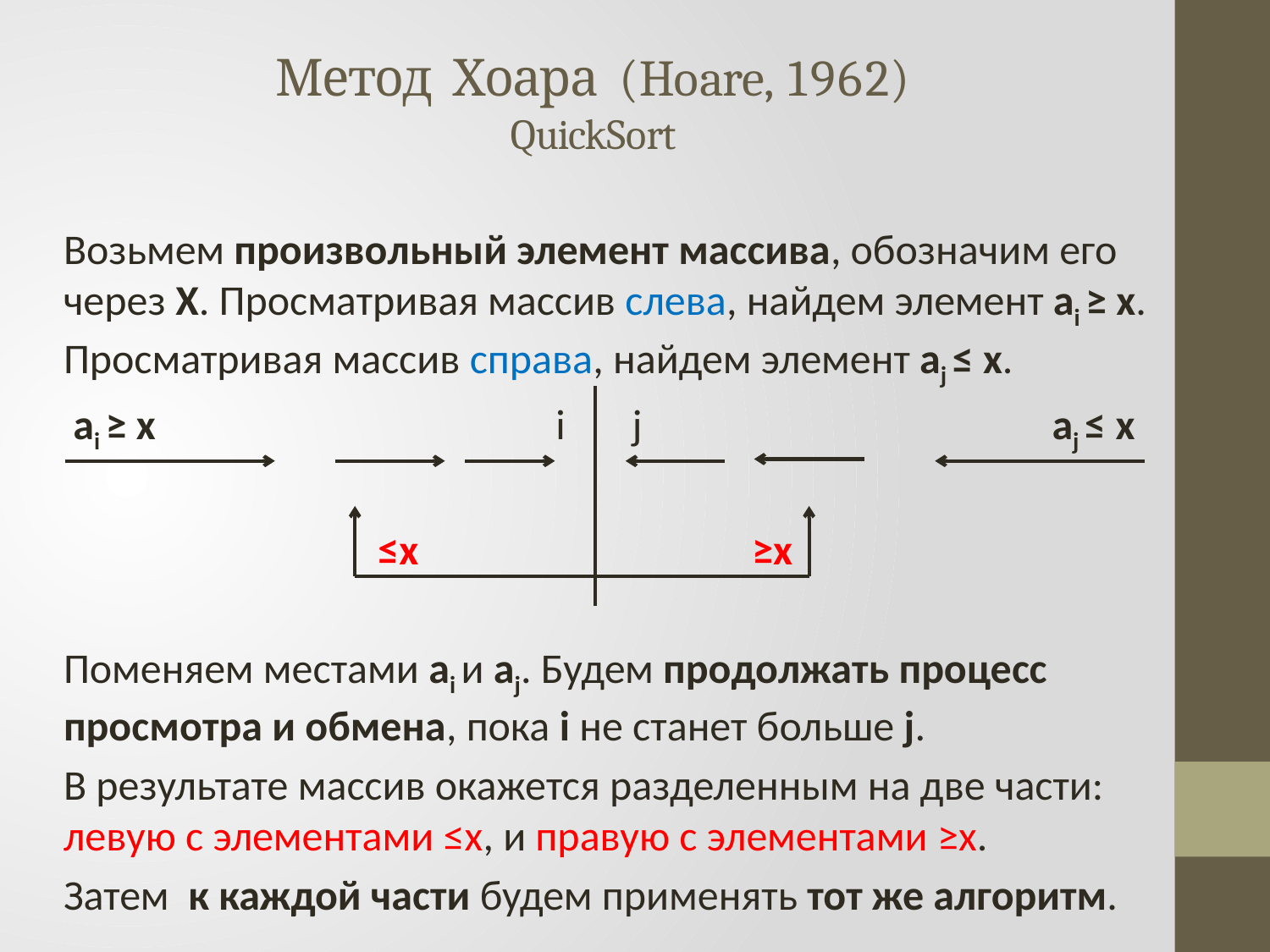

# Метод  Хоара  (Hoare, 1962) QuickSort
Возьмем произвольный элемент массива, обозначим его через Х. Просматривая массив слева, найдем элемент ai ≥ x. Просматривая массив справа, найдем элемент aj ≤ x.
 ai ≥ x                                          i       j                                           aj ≤ x

                                 ≤x                                   ≥x

Поменяем местами ai и aj. Будем продолжать процесс просмотра и обмена, пока i не станет больше j.
В результате массив окажется разделенным на две части: левую с элементами ≤x, и правую с элементами ≥x.
Затем  к каждой части будем применять тот же алгоритм.